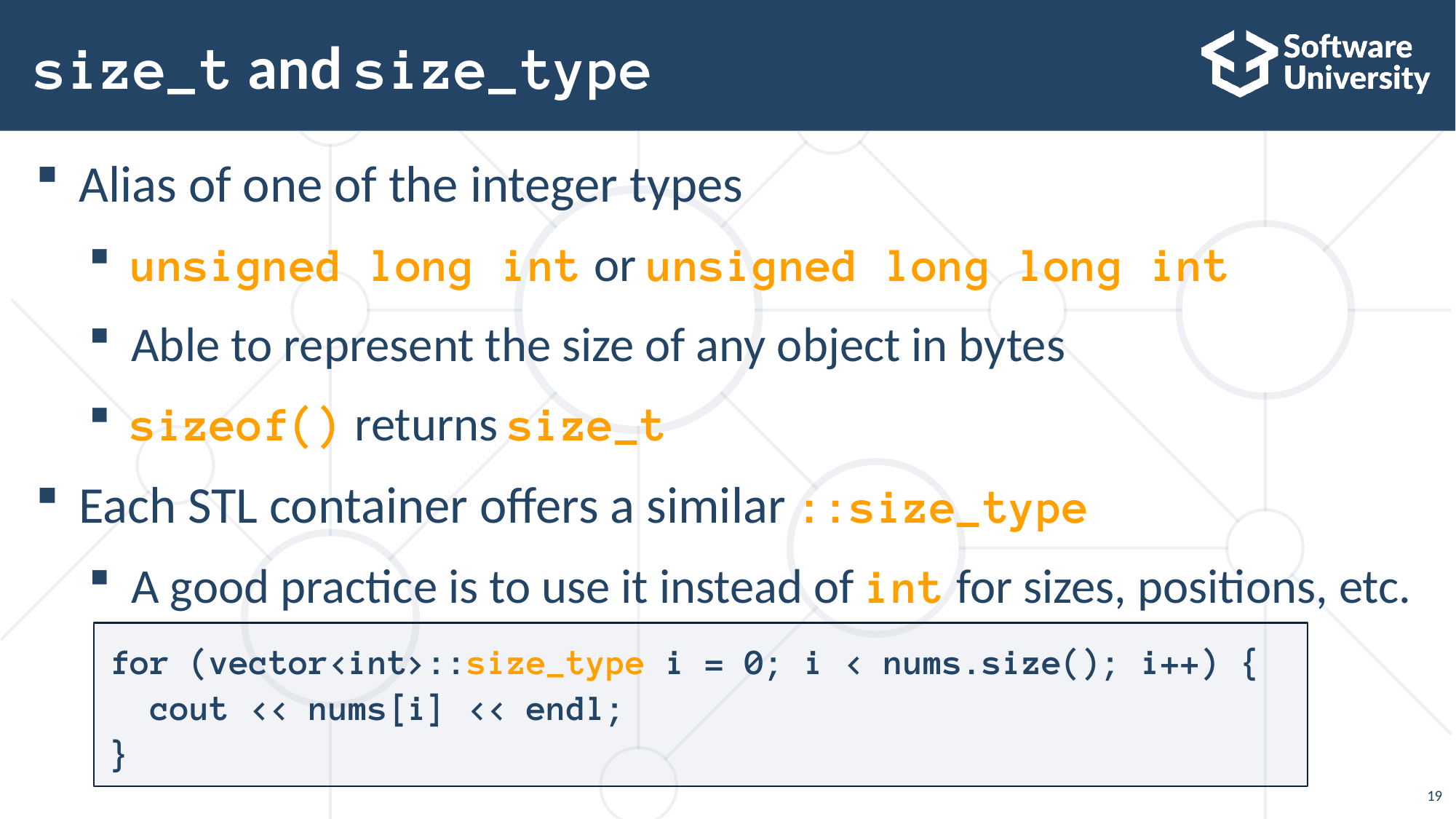

# size_t and size_type
Alias of one of the integer types
unsigned long int or unsigned long long int
Able to represent the size of any object in bytes
sizeof() returns size_t
Each STL container offers a similar ::size_type
A good practice is to use it instead of int for sizes, positions, etc.
for (vector<int>::size_type i = 0; i < nums.size(); i++) {
  cout << nums[i] << endl;
}
19